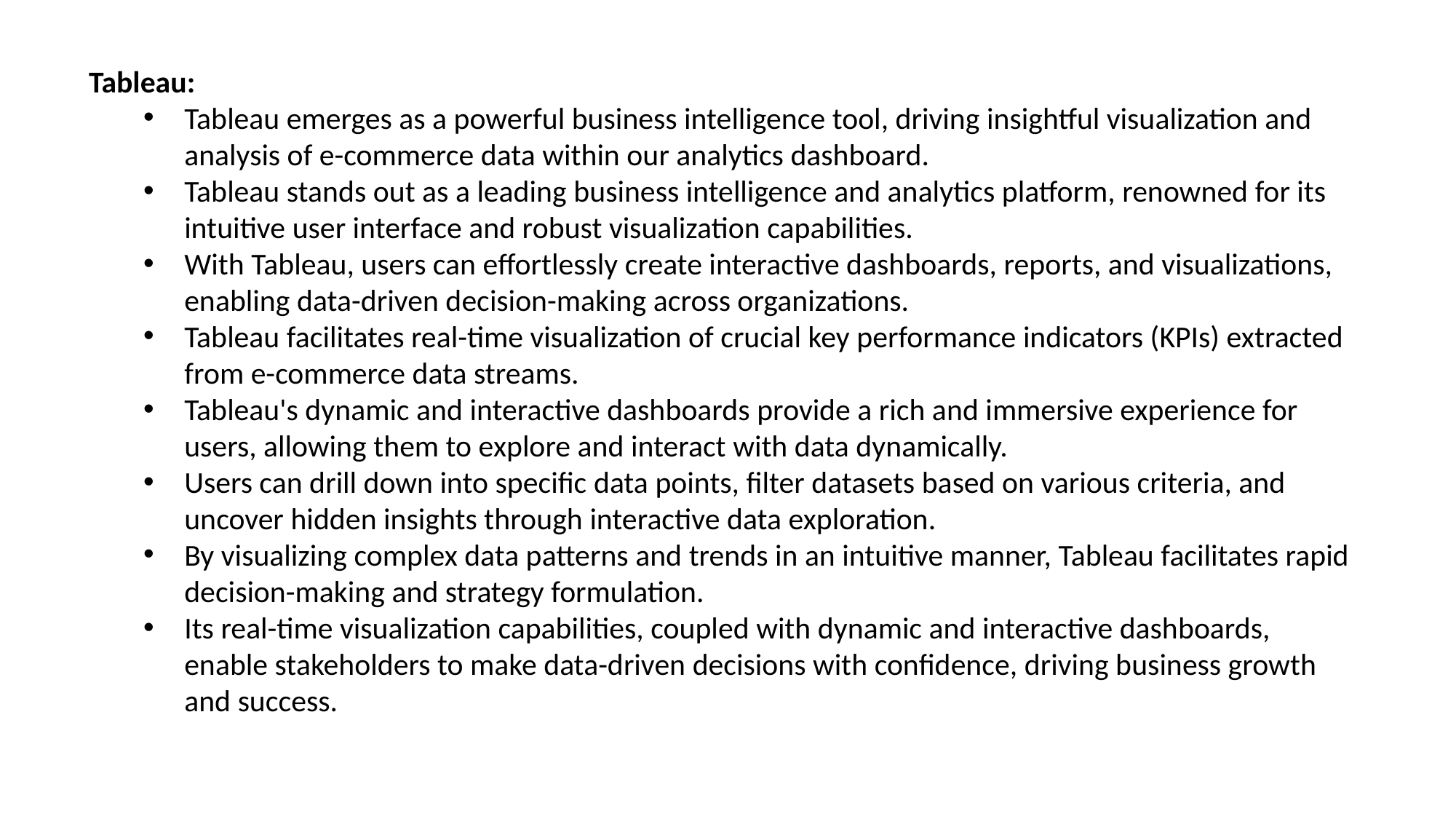

Tableau:
Tableau emerges as a powerful business intelligence tool, driving insightful visualization and analysis of e-commerce data within our analytics dashboard.
Tableau stands out as a leading business intelligence and analytics platform, renowned for its intuitive user interface and robust visualization capabilities.
With Tableau, users can effortlessly create interactive dashboards, reports, and visualizations, enabling data-driven decision-making across organizations.
Tableau facilitates real-time visualization of crucial key performance indicators (KPIs) extracted from e-commerce data streams.
Tableau's dynamic and interactive dashboards provide a rich and immersive experience for users, allowing them to explore and interact with data dynamically.
Users can drill down into specific data points, filter datasets based on various criteria, and uncover hidden insights through interactive data exploration.
By visualizing complex data patterns and trends in an intuitive manner, Tableau facilitates rapid decision-making and strategy formulation.
Its real-time visualization capabilities, coupled with dynamic and interactive dashboards, enable stakeholders to make data-driven decisions with confidence, driving business growth and success.